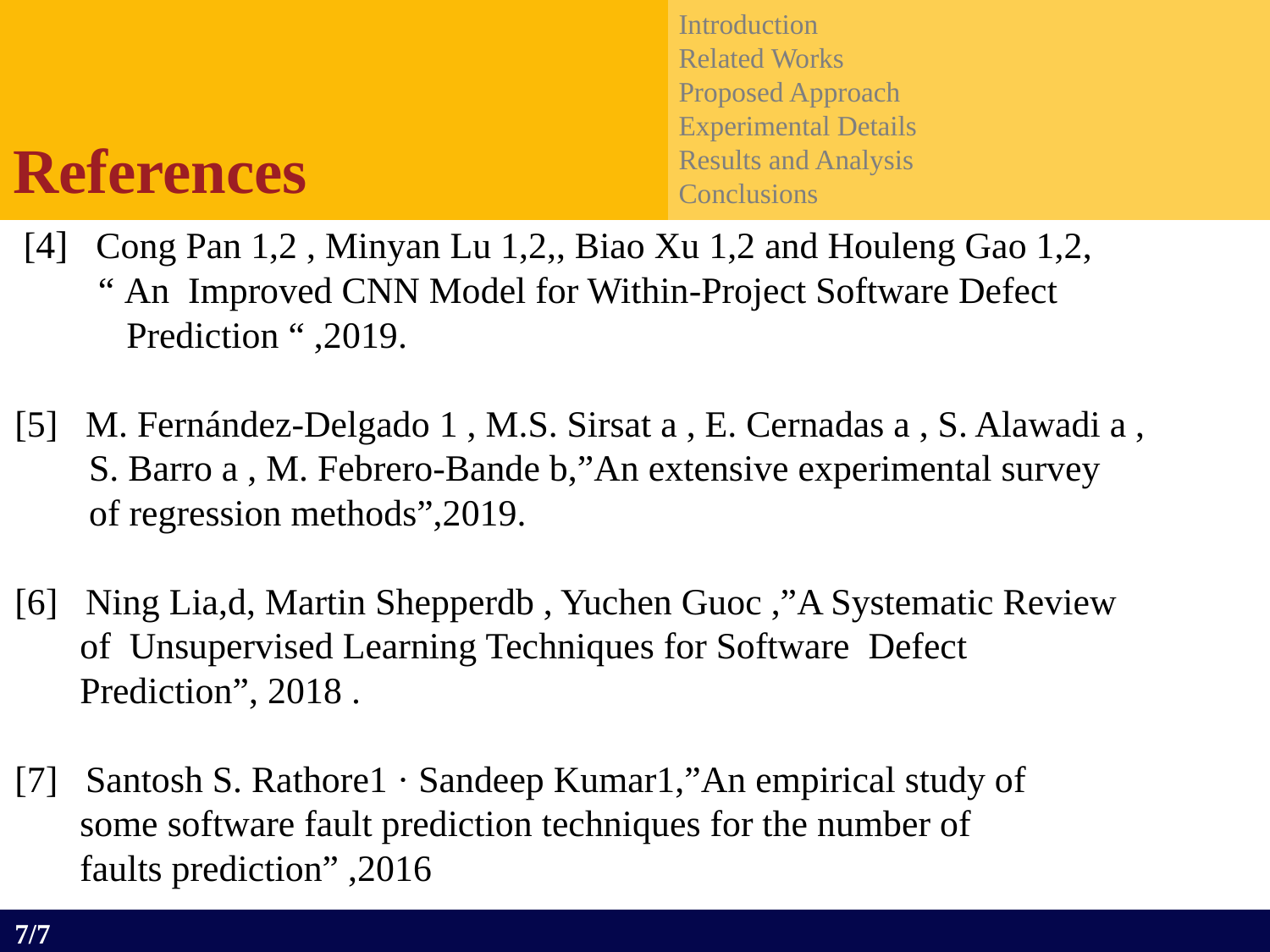

Introduction
Related Works
Proposed Approach
Experimental Details
Results and Analysis
Conclusions

References
 [4]   Cong Pan 1,2 , Minyan Lu 1,2,, Biao Xu 1,2 and Houleng Gao 1,2,
         “ An  Improved CNN Model for Within-Project Software Defect
            Prediction “ ,2019.

[5]   M. Fernández-Delgado 1 , M.S. Sirsat a , E. Cernadas a , S. Alawadi a ,
        S. Barro a , M. Febrero-Bande b,”An extensive experimental survey
        of regression methods”,2019.

[6]   Ning Lia,d, Martin Shepperdb , Yuchen Guoc ,”A Systematic Review
       of  Unsupervised Learning Techniques for Software  Defect
       Prediction”, 2018 .

[7]   Santosh S. Rathore1 · Sandeep Kumar1,”An empirical study of
       some software fault prediction techniques for the number of
       faults prediction” ,2016

7/7